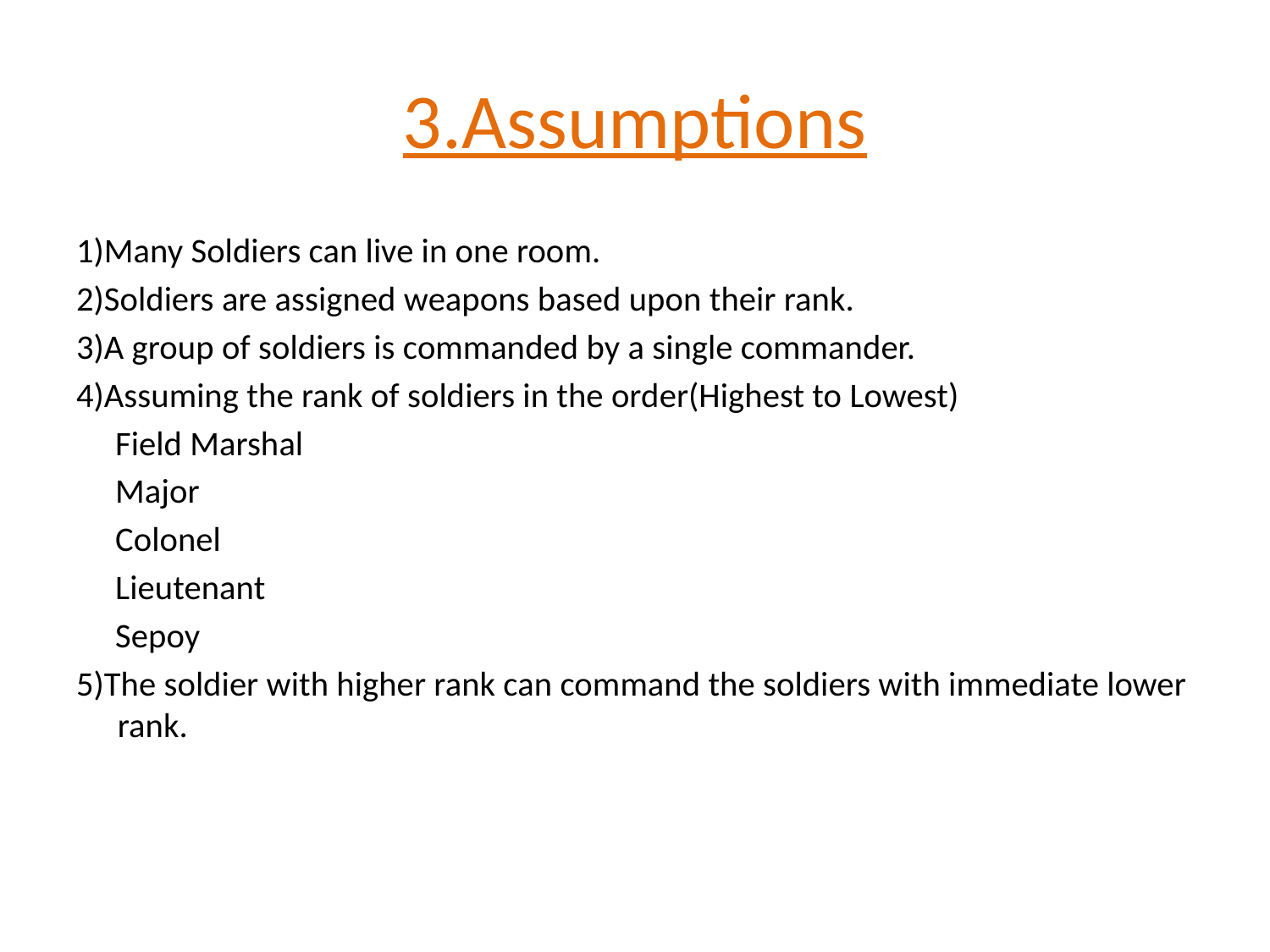

# 3.Assumptions
1)Many Soldiers can live in one room.
2)Soldiers are assigned weapons based upon their rank.
3)A group of soldiers is commanded by a single commander.
4)Assuming the rank of soldiers in the order(Highest to Lowest)
     Field Marshal
     Major
     Colonel
     Lieutenant
     Sepoy
5)The soldier with higher rank can command the soldiers with immediate lower rank.